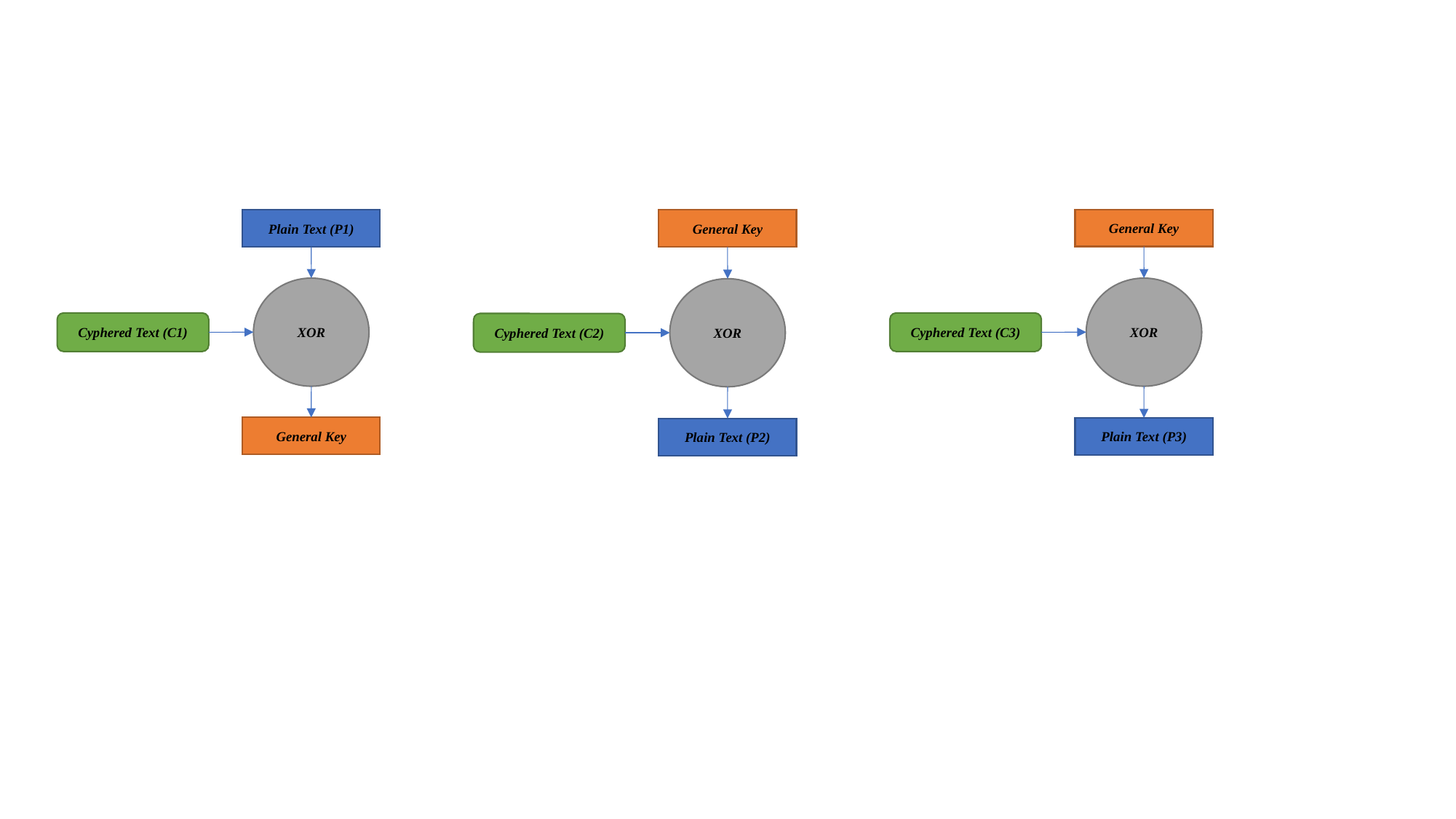

General Key
General Key
Plain Text (P1)
XOR
XOR
XOR
Cyphered Text (C1)
Cyphered Text (C3)
Cyphered Text (C2)
General Key
Plain Text (P3)
Plain Text (P2)